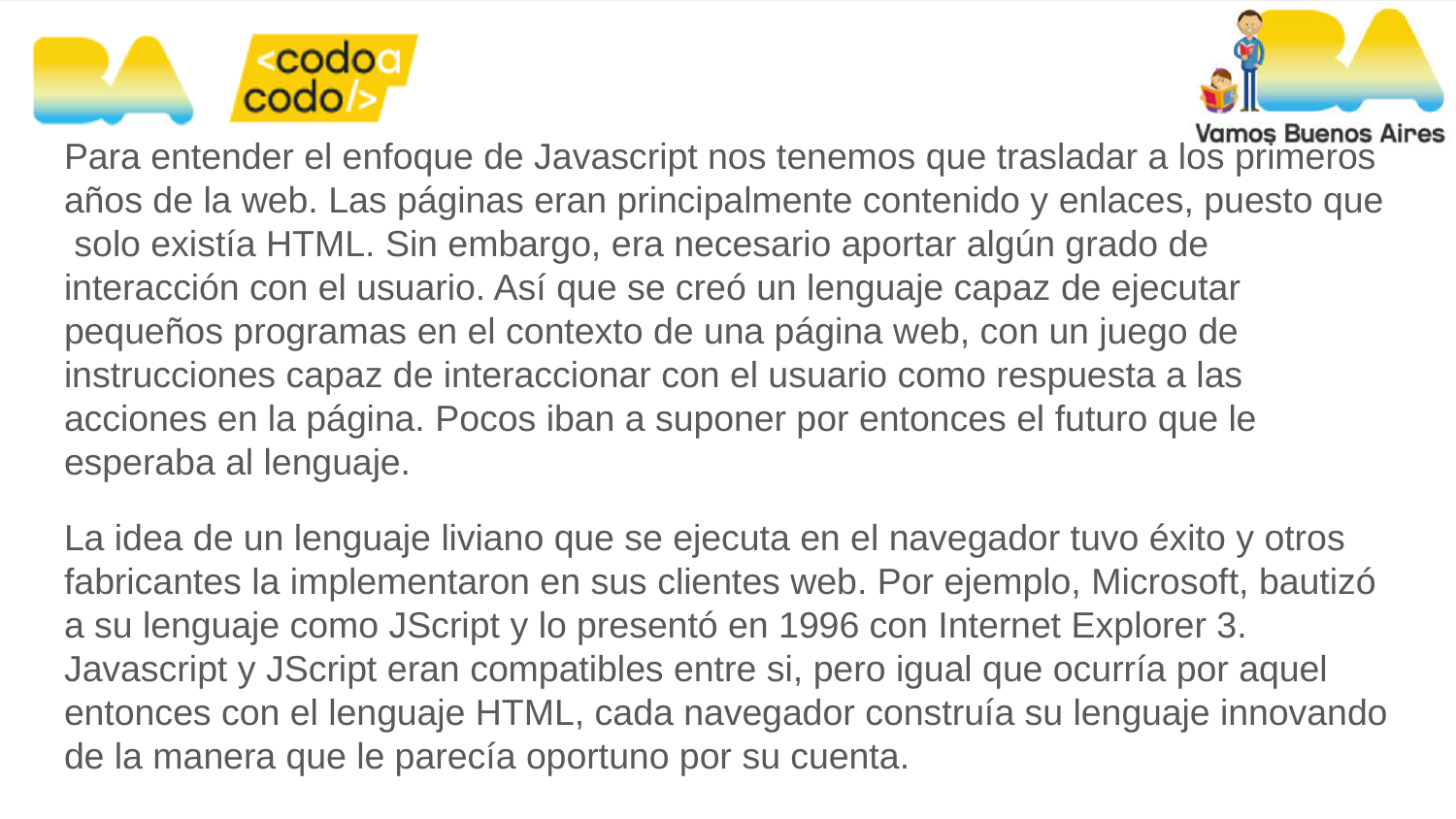

Para entender el enfoque de Javascript nos tenemos que trasladar a los primeros años de la web. Las páginas eran principalmente contenido y enlaces, puesto que  solo existía HTML. Sin embargo, era necesario aportar algún grado de interacción con el usuario. Así que se creó un lenguaje capaz de ejecutar pequeños programas en el contexto de una página web, con un juego de instrucciones capaz de interaccionar con el usuario como respuesta a las acciones en la página. Pocos iban a suponer por entonces el futuro que le esperaba al lenguaje.
La idea de un lenguaje liviano que se ejecuta en el navegador tuvo éxito y otros fabricantes la implementaron en sus clientes web. Por ejemplo, Microsoft, bautizó a su lenguaje como JScript y lo presentó en 1996 con Internet Explorer 3. Javascript y JScript eran compatibles entre si, pero igual que ocurría por aquel entonces con el lenguaje HTML, cada navegador construía su lenguaje innovando de la manera que le parecía oportuno por su cuenta.